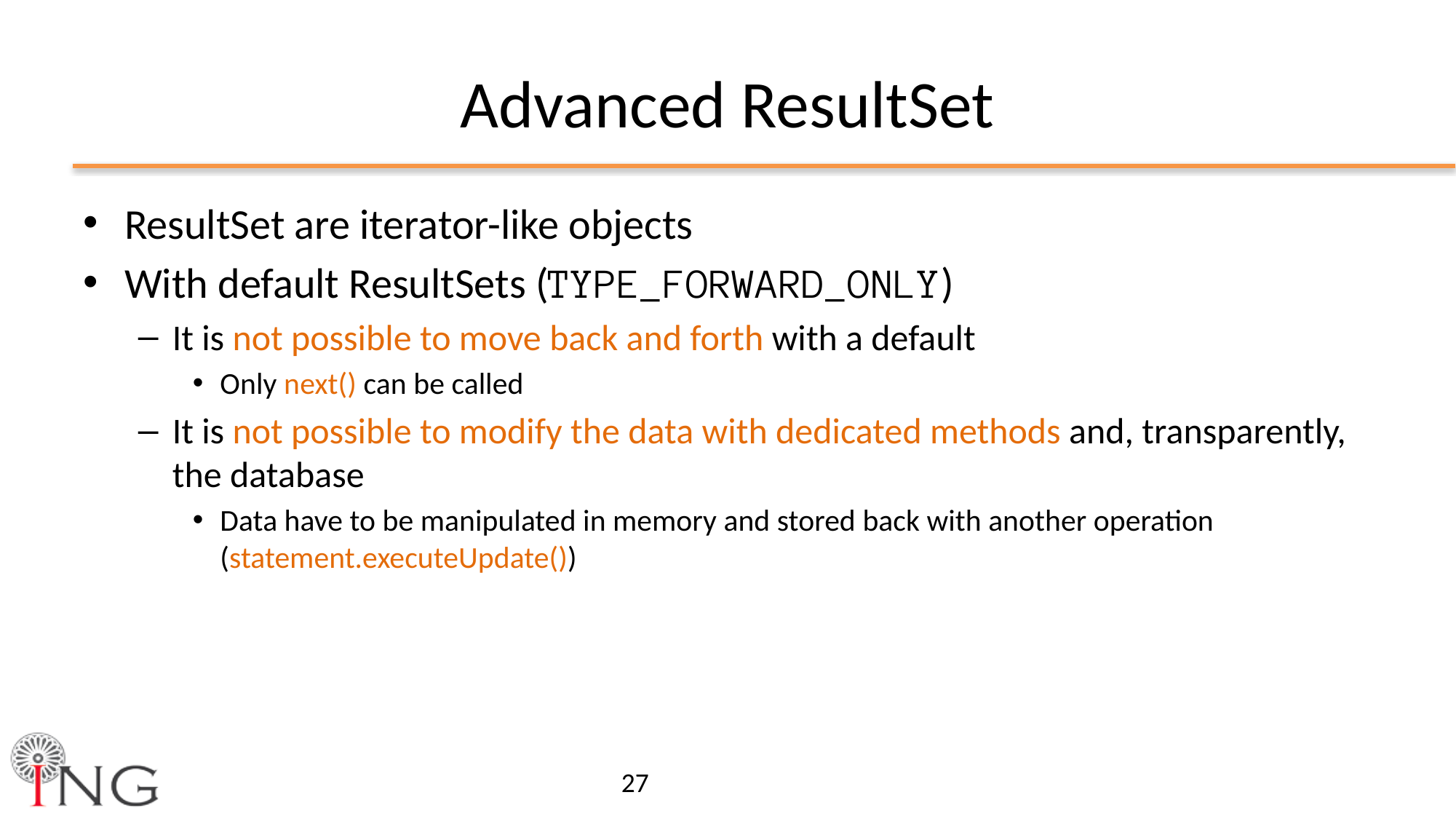

# Advanced ResultSet
ResultSet are iterator-like objects
With default ResultSets (TYPE_FORWARD_ONLY)
It is not possible to move back and forth with a default
Only next() can be called
It is not possible to modify the data with dedicated methods and, transparently, the database
Data have to be manipulated in memory and stored back with another operation (statement.executeUpdate())
27